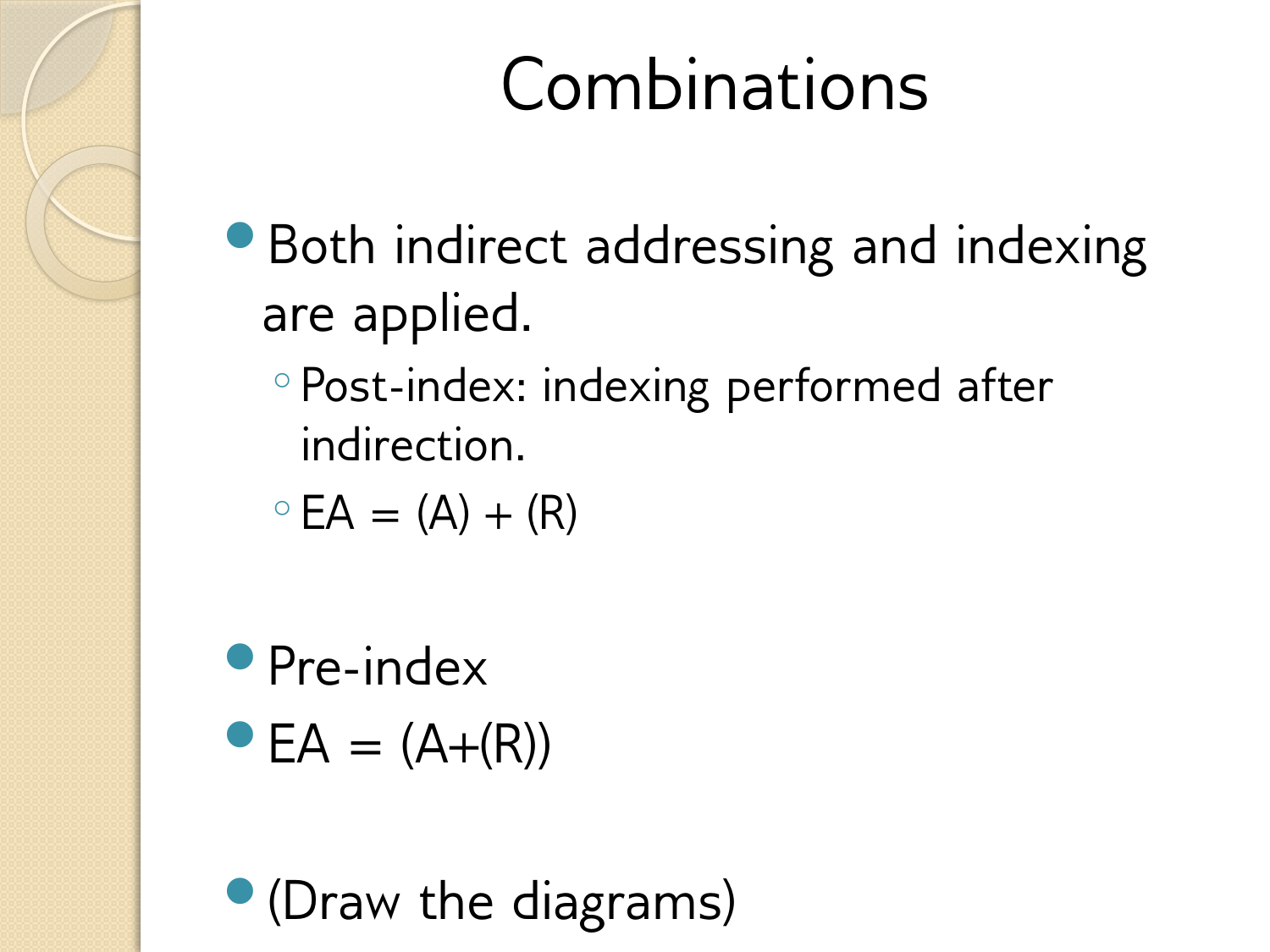

# Combinations
Both indirect addressing and indexing are applied.
Post-index: indexing performed after indirection.
EA = (A) + (R)

Pre-index
EA = (A+(R))

(Draw the diagrams)